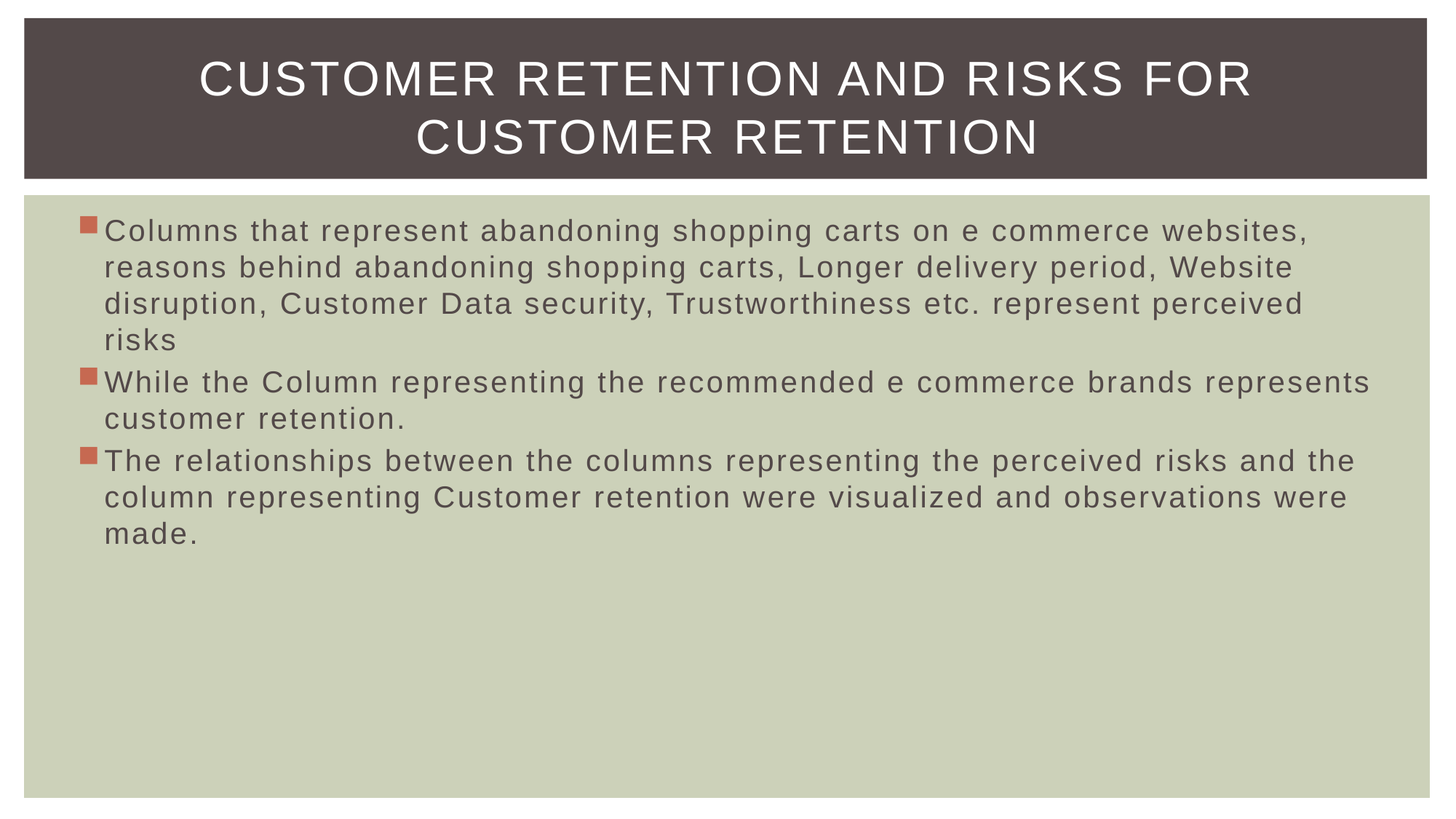

# Customer Retention and Risks for customer retention
Columns that represent abandoning shopping carts on e commerce websites, reasons behind abandoning shopping carts, Longer delivery period, Website disruption, Customer Data security, Trustworthiness etc. represent perceived risks
While the Column representing the recommended e commerce brands represents customer retention.
The relationships between the columns representing the perceived risks and the column representing Customer retention were visualized and observations were made.